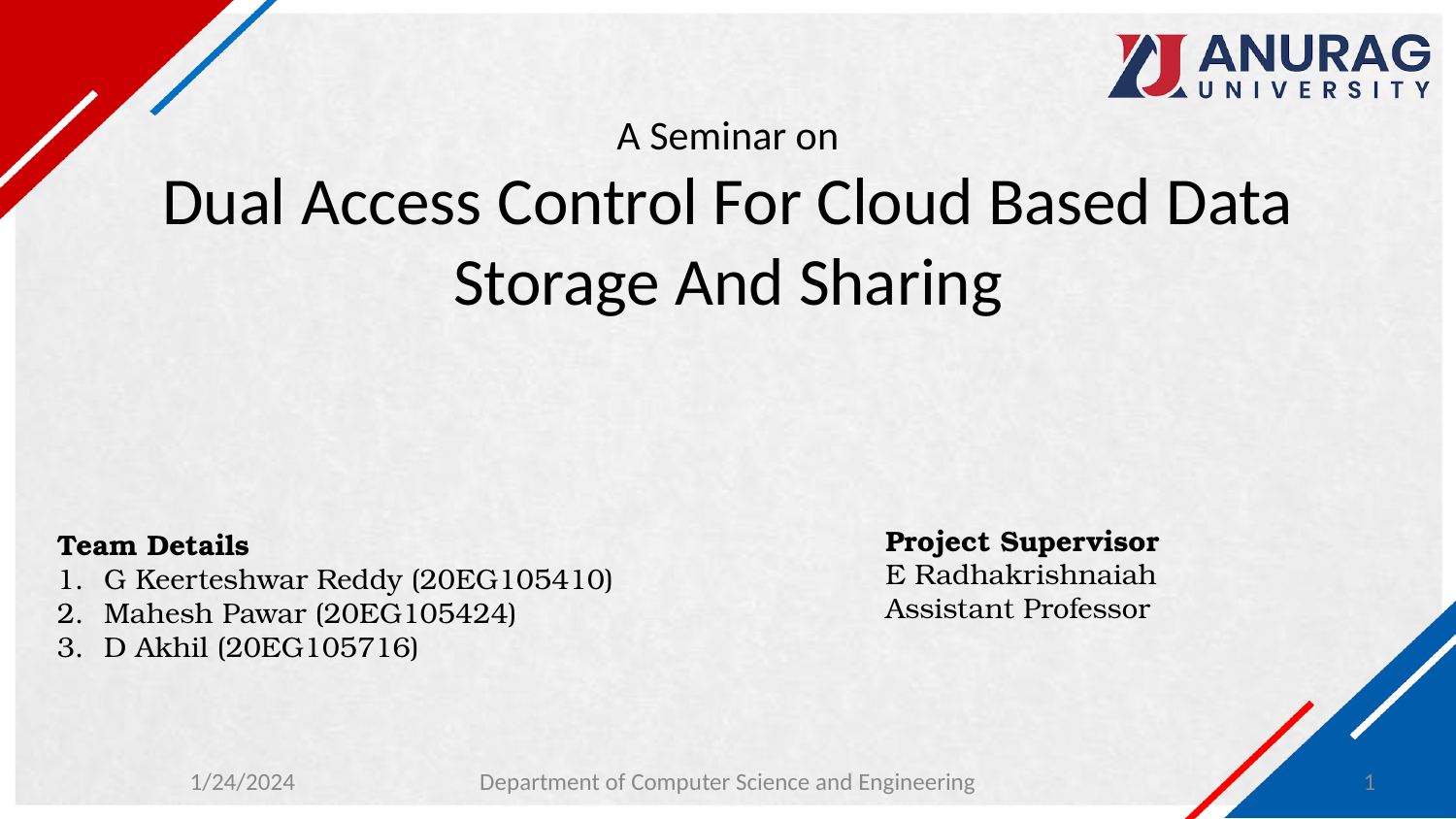

# A Seminar on Dual Access Control For Cloud Based Data Storage And Sharing
Project Supervisor
E Radhakrishnaiah
Assistant Professor
Team Details
G Keerteshwar Reddy (20EG105410)
Mahesh Pawar (20EG105424)
D Akhil (20EG105716)
1/24/2024
Department of Computer Science and Engineering
1